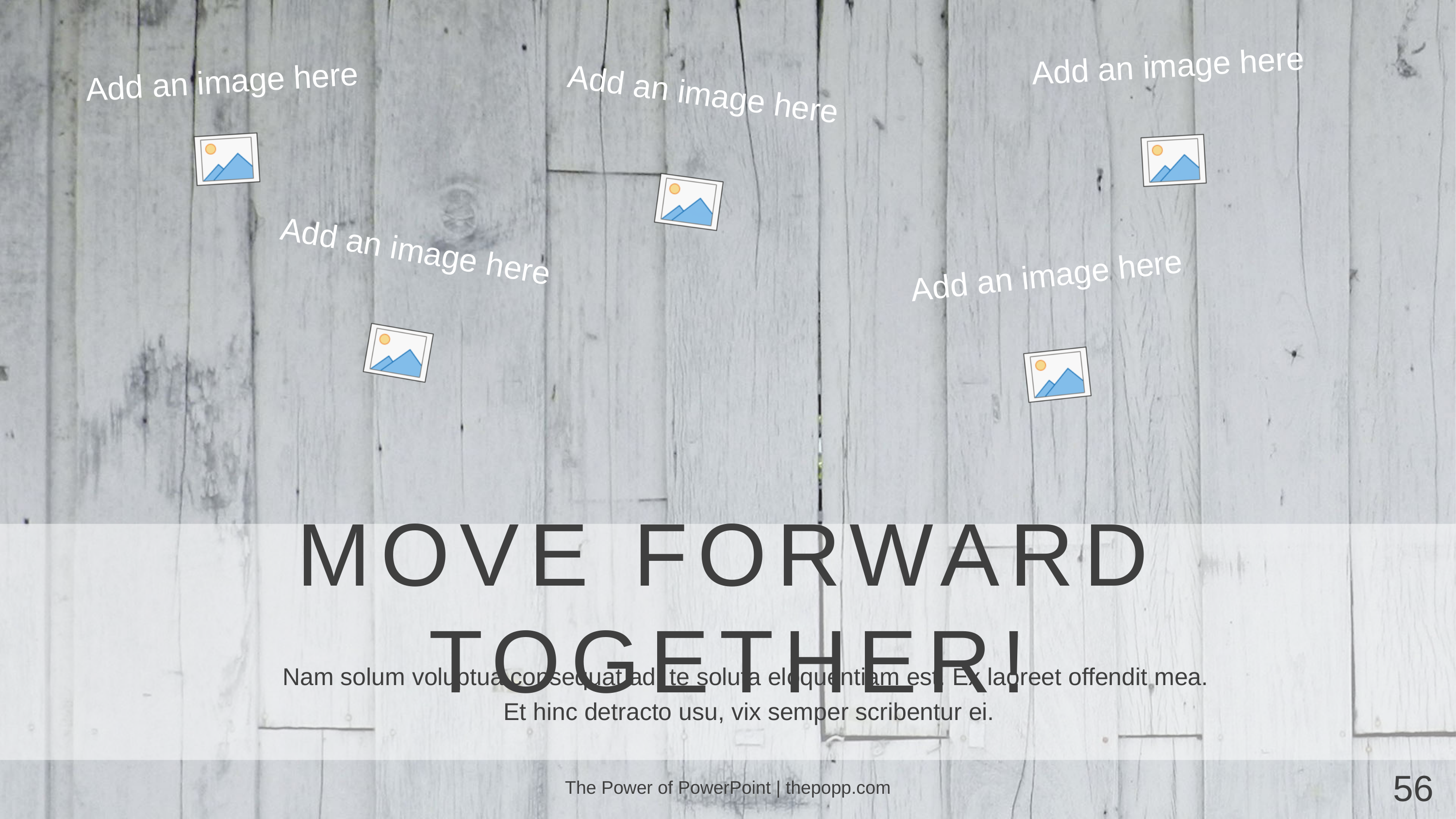

# MOVE FORWARD TOGETHER!
Nam solum voluptua consequat ad, te soluta eloquentiam est. Ex laoreet offendit mea.
Et hinc detracto usu, vix semper scribentur ei.
The Power of PowerPoint | thepopp.com
56